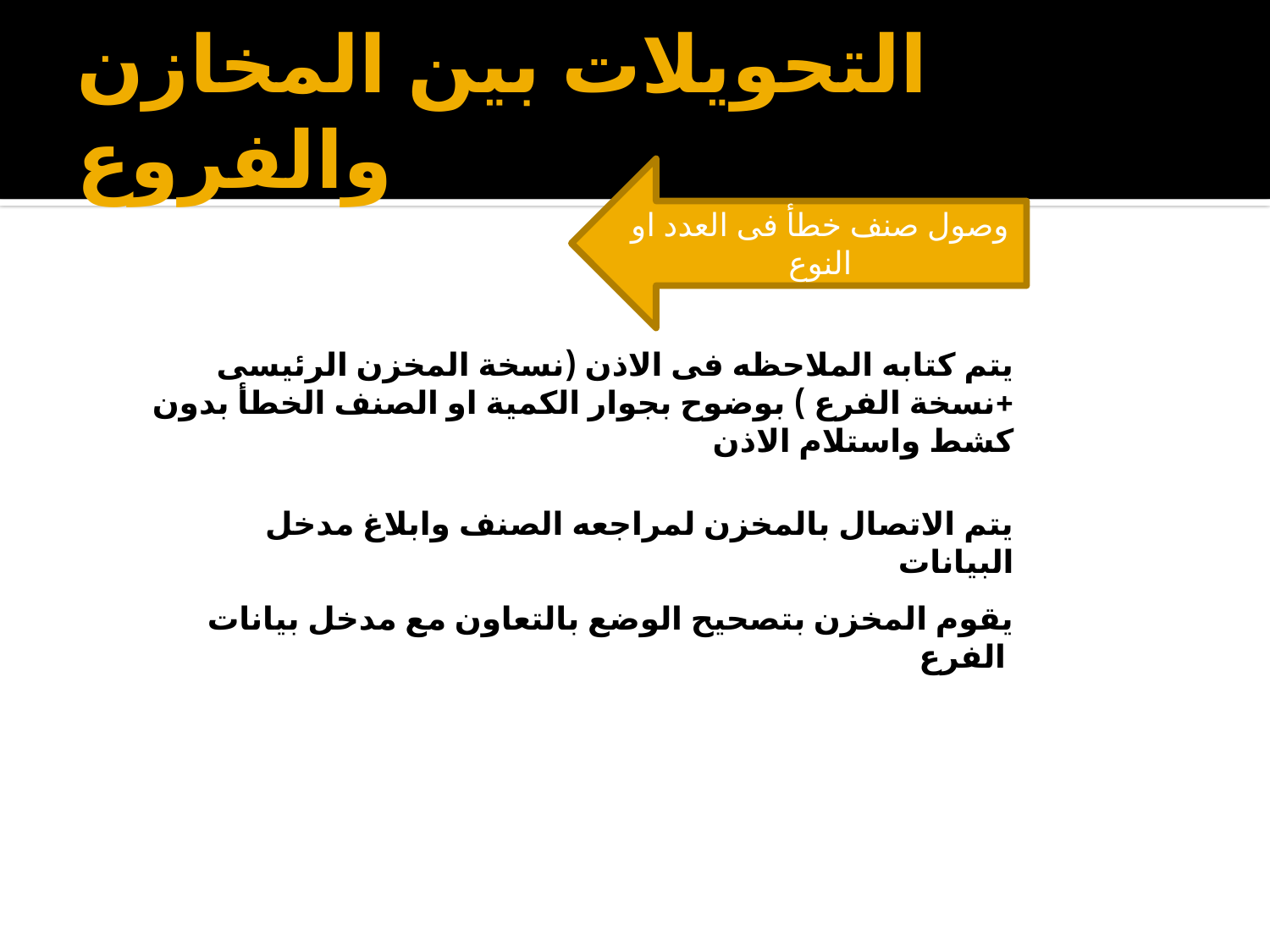

# التحويلات بين المخازن والفروع
وصول صنف خطأ فى العدد او النوع
يتم كتابه الملاحظه فى الاذن (نسخة المخزن الرئيسى +نسخة الفرع ) بوضوح بجوار الكمية او الصنف الخطأ بدون كشط واستلام الاذن
 يتم الاتصال بالمخزن لمراجعه الصنف وابلاغ مدخل البيانات
يقوم المخزن بتصحيح الوضع بالتعاون مع مدخل بيانات الفرع